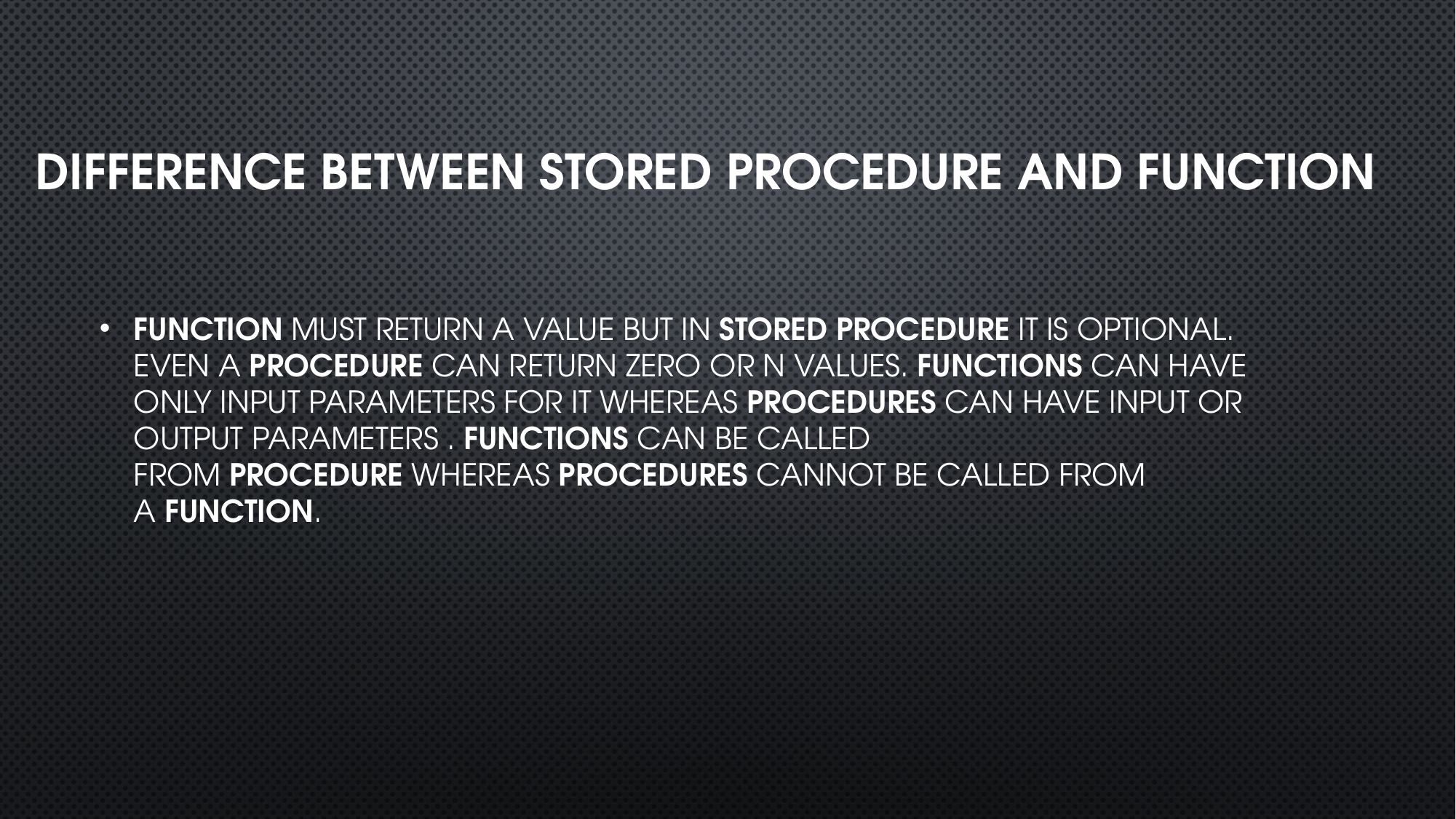

# difference between stored procedure and function
Function must return a value but in Stored Procedure it is optional. Even a procedure can return zero or n values. Functions can have only input parameters for it whereas Procedures can have input or output parameters . Functions can be called from Procedure whereas Procedures cannot be called from a Function.